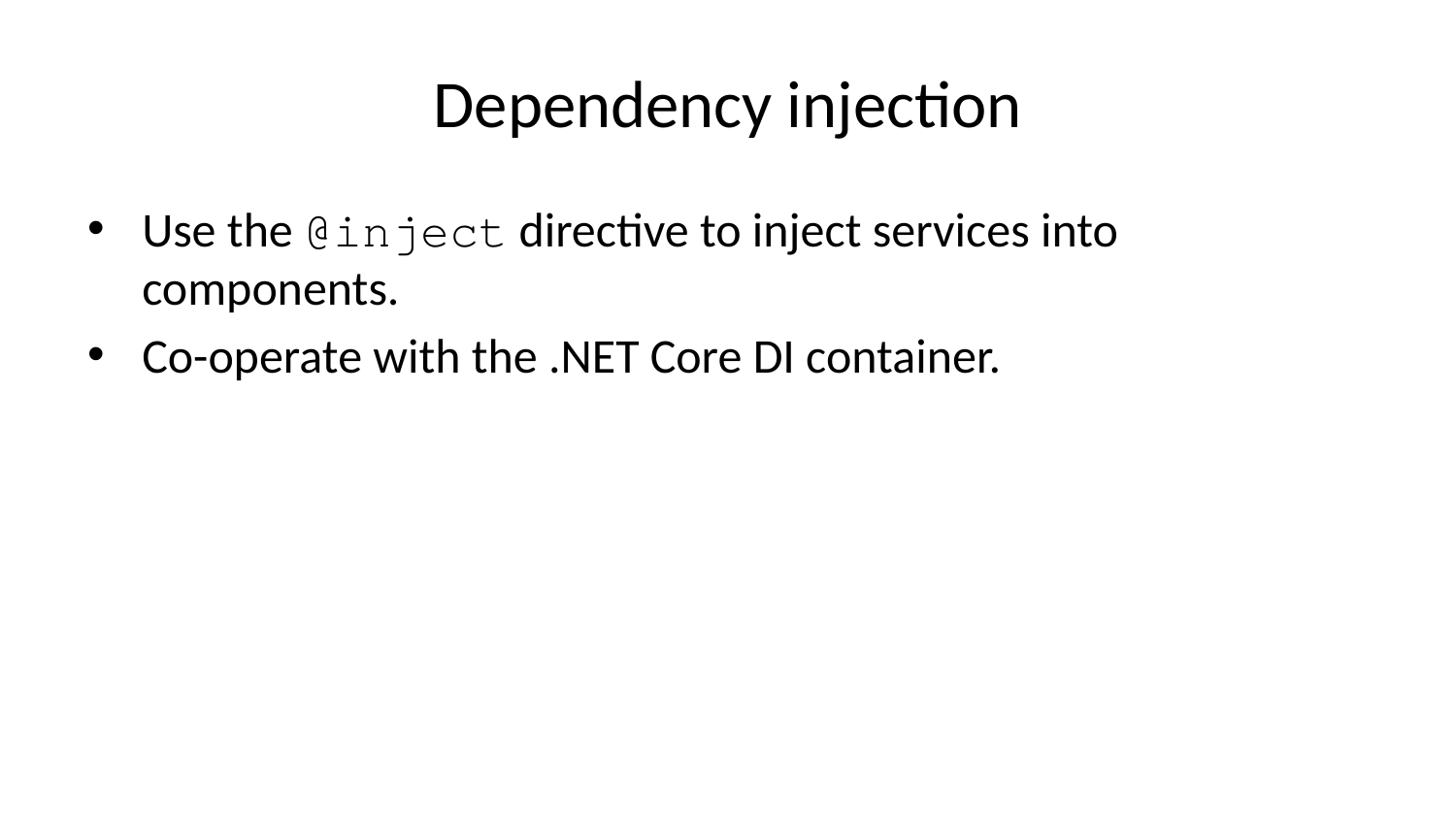

# Dependency injection
Use the @inject directive to inject services into components.
Co-operate with the .NET Core DI container.